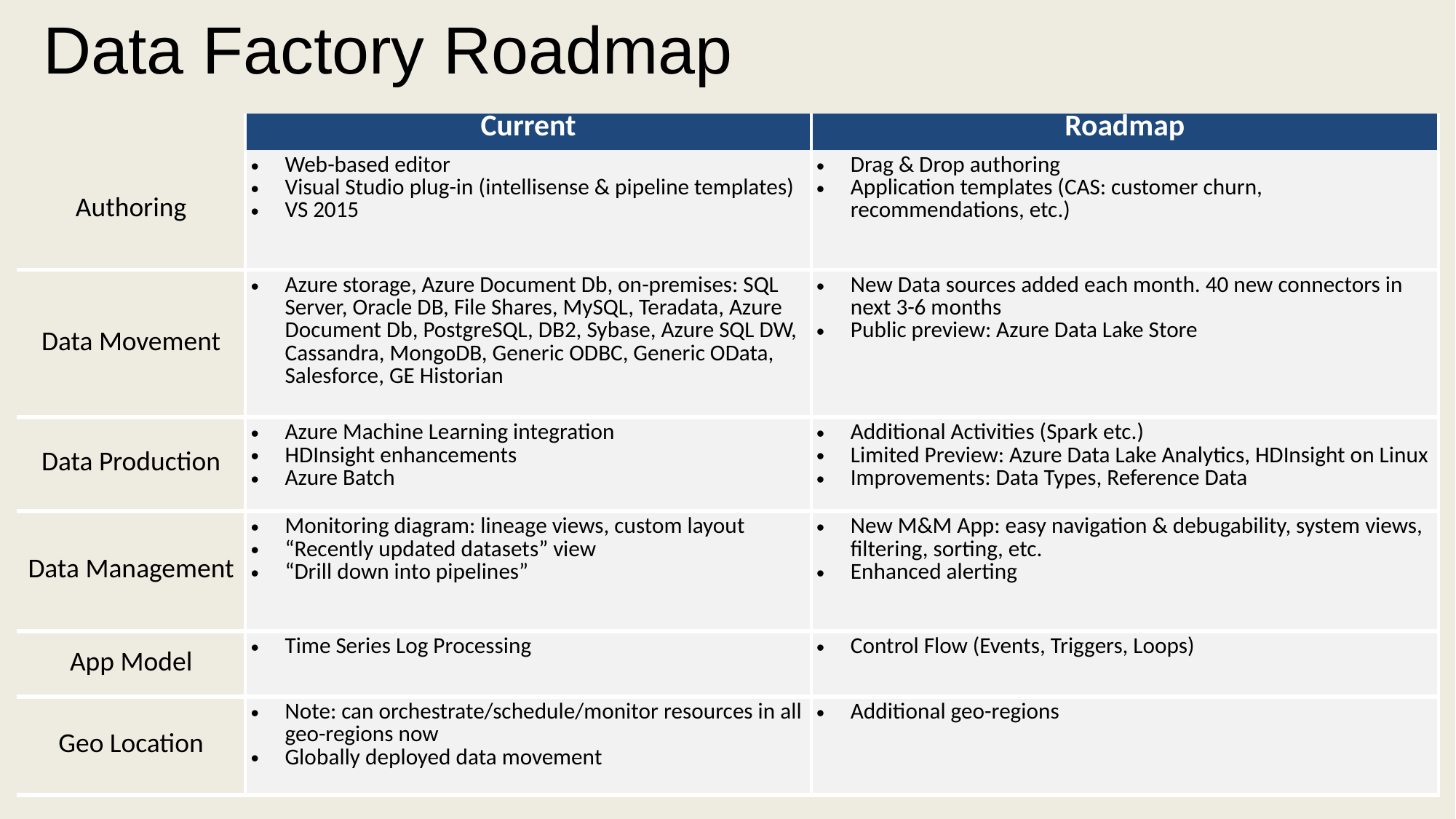

# Data Factory Roadmap
|  | Current | Roadmap |
| --- | --- | --- |
| Authoring | Web-based editor Visual Studio plug-in (intellisense & pipeline templates) VS 2015 | Drag & Drop authoring Application templates (CAS: customer churn, recommendations, etc.) |
| Data Movement | Azure storage, Azure Document Db, on-premises: SQL Server, Oracle DB, File Shares, MySQL, Teradata, Azure Document Db, PostgreSQL, DB2, Sybase, Azure SQL DW, Cassandra, MongoDB, Generic ODBC, Generic OData, Salesforce, GE Historian | New Data sources added each month. 40 new connectors in next 3-6 months Public preview: Azure Data Lake Store |
| Data Production | Azure Machine Learning integration HDInsight enhancements Azure Batch | Additional Activities (Spark etc.) Limited Preview: Azure Data Lake Analytics, HDInsight on Linux Improvements: Data Types, Reference Data |
| Data Management | Monitoring diagram: lineage views, custom layout “Recently updated datasets” view “Drill down into pipelines” | New M&M App: easy navigation & debugability, system views, filtering, sorting, etc. Enhanced alerting |
| App Model | Time Series Log Processing | Control Flow (Events, Triggers, Loops) |
| Geo Location | Note: can orchestrate/schedule/monitor resources in all geo-regions now Globally deployed data movement | Additional geo-regions |